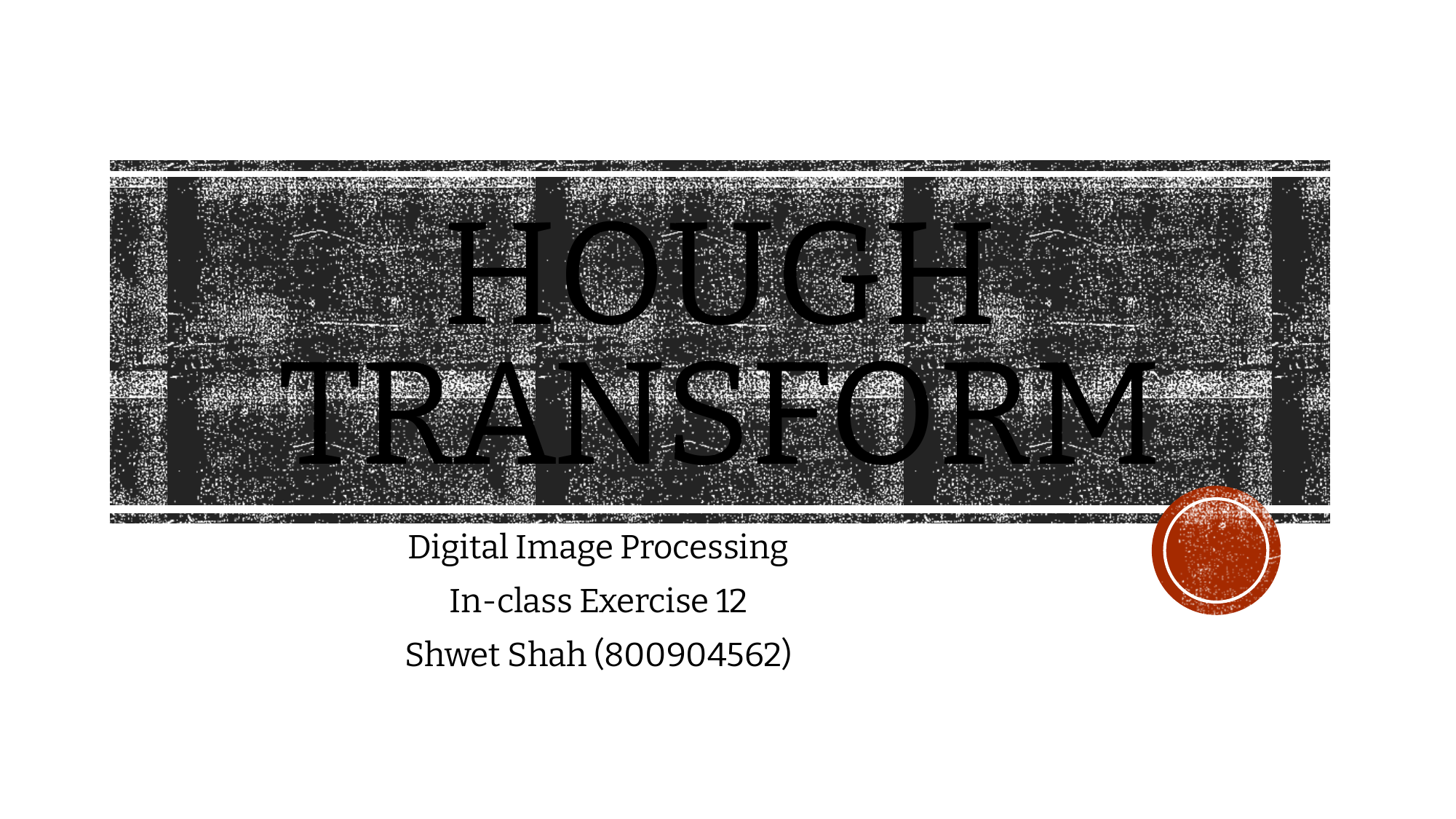

# Hough Transform
Digital Image Processing
In-class Exercise 12
Shwet Shah (800904562)